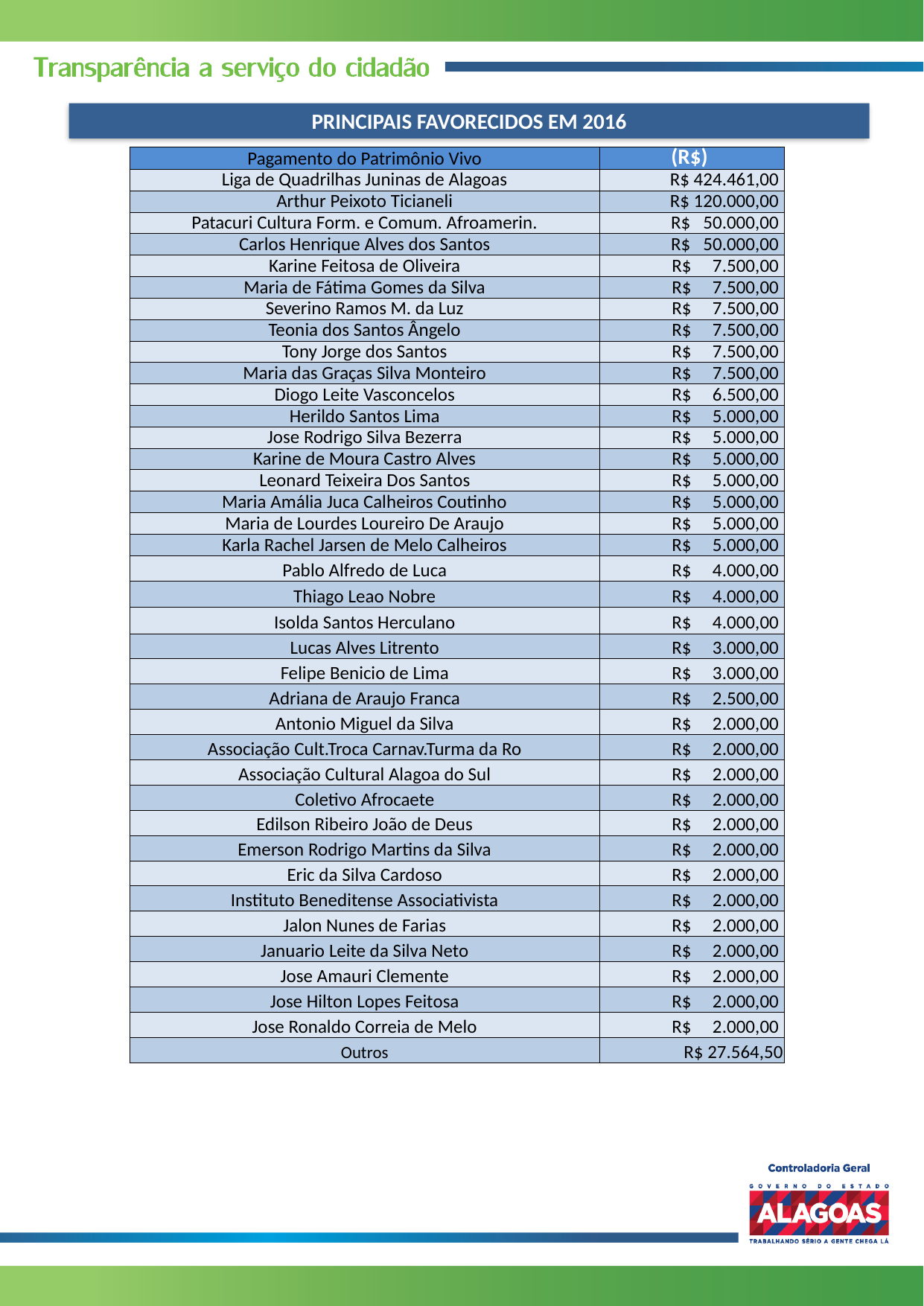

PRINCIPAIS FAVORECIDOS EM 2016
| Pagamento do Patrimônio Vivo | (R$) |
| --- | --- |
| Liga de Quadrilhas Juninas de Alagoas | R$ 424.461,00 |
| Arthur Peixoto Ticianeli | R$ 120.000,00 |
| Patacuri Cultura Form. e Comum. Afroamerin. | R$ 50.000,00 |
| Carlos Henrique Alves dos Santos | R$ 50.000,00 |
| Karine Feitosa de Oliveira | R$ 7.500,00 |
| Maria de Fátima Gomes da Silva | R$ 7.500,00 |
| Severino Ramos M. da Luz | R$ 7.500,00 |
| Teonia dos Santos Ângelo | R$ 7.500,00 |
| Tony Jorge dos Santos | R$ 7.500,00 |
| Maria das Graças Silva Monteiro | R$ 7.500,00 |
| Diogo Leite Vasconcelos | R$ 6.500,00 |
| Herildo Santos Lima | R$ 5.000,00 |
| Jose Rodrigo Silva Bezerra | R$ 5.000,00 |
| Karine de Moura Castro Alves | R$ 5.000,00 |
| Leonard Teixeira Dos Santos | R$ 5.000,00 |
| Maria Amália Juca Calheiros Coutinho | R$ 5.000,00 |
| Maria de Lourdes Loureiro De Araujo | R$ 5.000,00 |
| Karla Rachel Jarsen de Melo Calheiros | R$ 5.000,00 |
| Pablo Alfredo de Luca | R$ 4.000,00 |
| Thiago Leao Nobre | R$ 4.000,00 |
| Isolda Santos Herculano | R$ 4.000,00 |
| Lucas Alves Litrento | R$ 3.000,00 |
| Felipe Benicio de Lima | R$ 3.000,00 |
| Adriana de Araujo Franca | R$ 2.500,00 |
| Antonio Miguel da Silva | R$ 2.000,00 |
| Associação Cult.Troca Carnav.Turma da Ro | R$ 2.000,00 |
| Associação Cultural Alagoa do Sul | R$ 2.000,00 |
| Coletivo Afrocaete | R$ 2.000,00 |
| Edilson Ribeiro João de Deus | R$ 2.000,00 |
| Emerson Rodrigo Martins da Silva | R$ 2.000,00 |
| Eric da Silva Cardoso | R$ 2.000,00 |
| Instituto Beneditense Associativista | R$ 2.000,00 |
| Jalon Nunes de Farias | R$ 2.000,00 |
| Januario Leite da Silva Neto | R$ 2.000,00 |
| Jose Amauri Clemente | R$ 2.000,00 |
| Jose Hilton Lopes Feitosa | R$ 2.000,00 |
| Jose Ronaldo Correia de Melo | R$ 2.000,00 |
| Outros | R$ 27.564,50 |